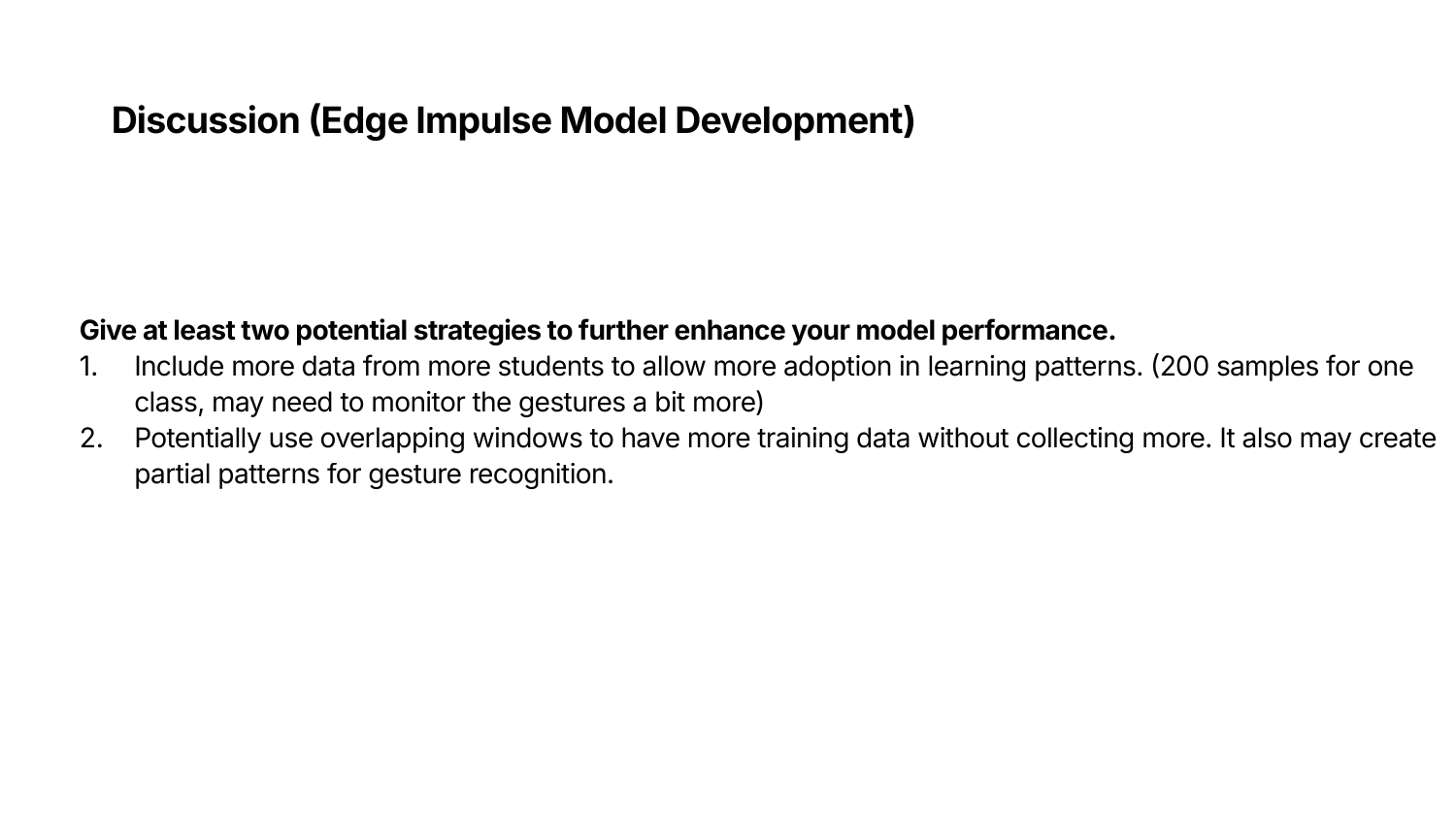

Discussion (Edge Impulse Model Development)
Give at least two potential strategies to further enhance your model performance.
Include more data from more students to allow more adoption in learning patterns. (200 samples for one class, may need to monitor the gestures a bit more)
Potentially use overlapping windows to have more training data without collecting more. It also may create partial patterns for gesture recognition.